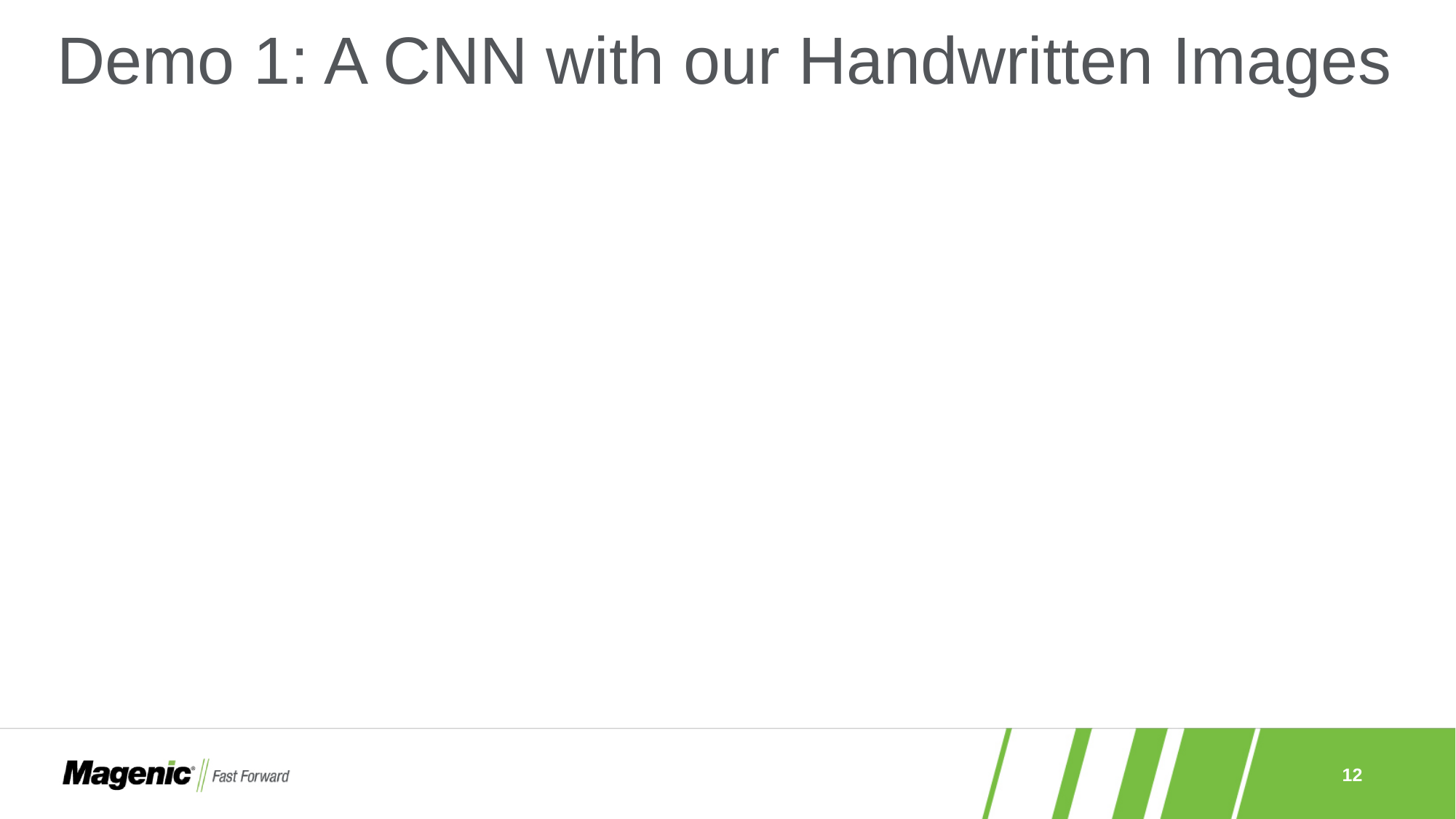

# Demo 1: A CNN with our Handwritten Images